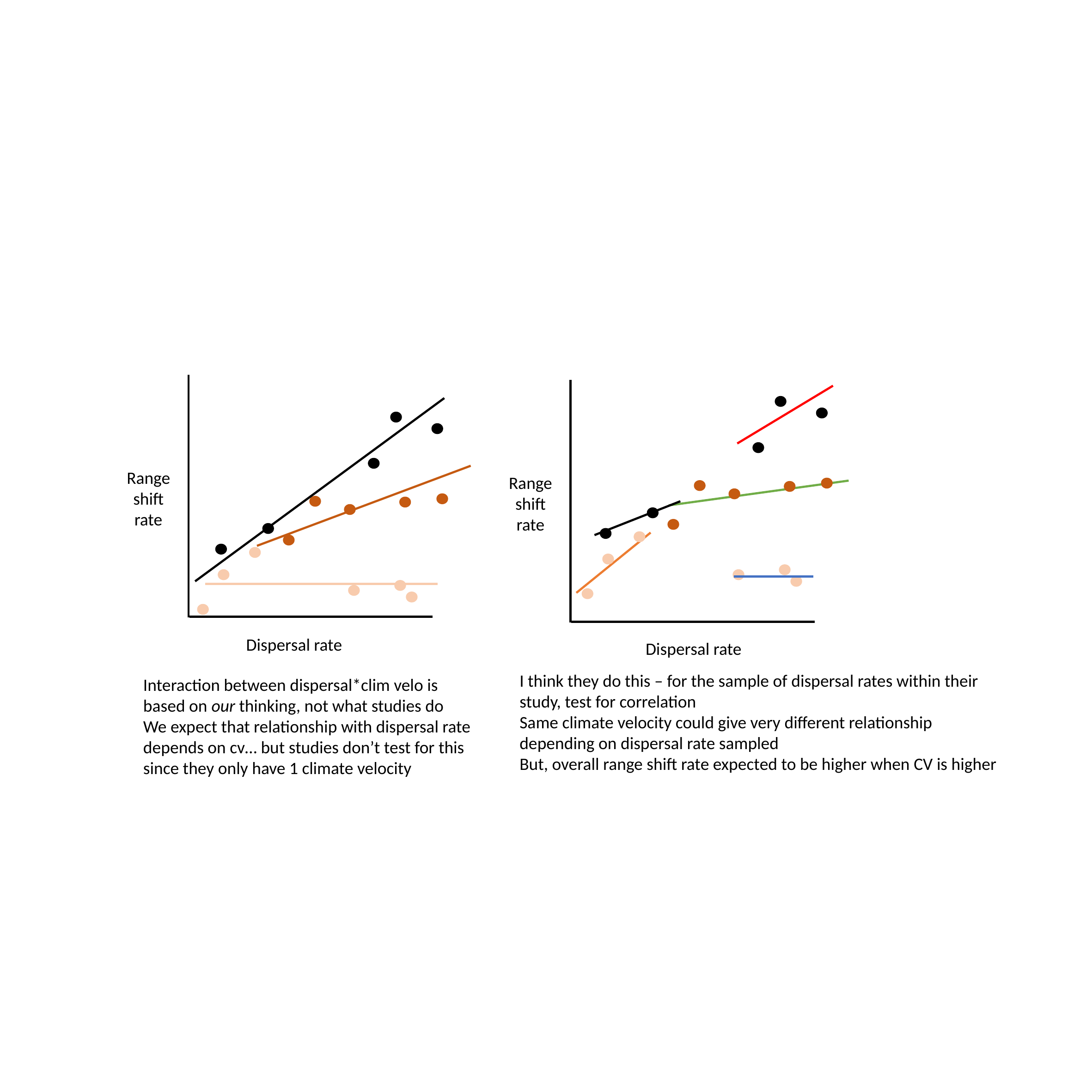

Range shift rate
Range shift rate

Dispersal rate
Dispersal rate
I think they do this – for the sample of dispersal rates within their study, test for correlation
Same climate velocity could give very different relationship depending on dispersal rate sampled
But, overall range shift rate expected to be higher when CV is higher
Interaction between dispersal*clim velo is based on our thinking, not what studies do
We expect that relationship with dispersal rate depends on cv… but studies don’t test for this since they only have 1 climate velocity